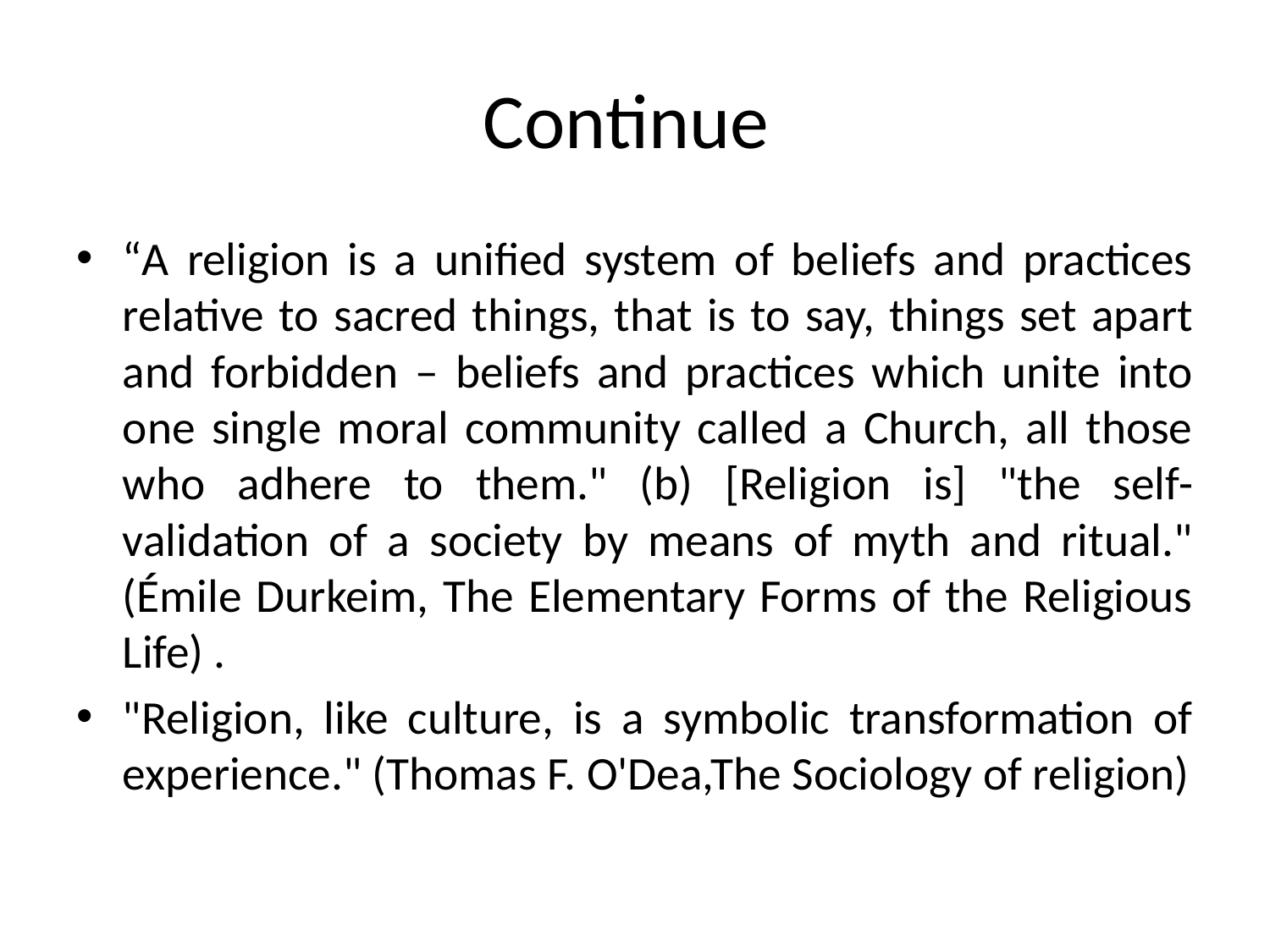

# Continue
“A religion is a unified system of beliefs and practices relative to sacred things, that is to say, things set apart and forbidden – beliefs and practices which unite into one single moral community called a Church, all those who adhere to them." (b) [Religion is] "the self-validation of a society by means of myth and ritual." (Émile Durkeim, The Elementary Forms of the Religious Life) .
"Religion, like culture, is a symbolic transformation of experience." (Thomas F. O'Dea,The Sociology of religion)